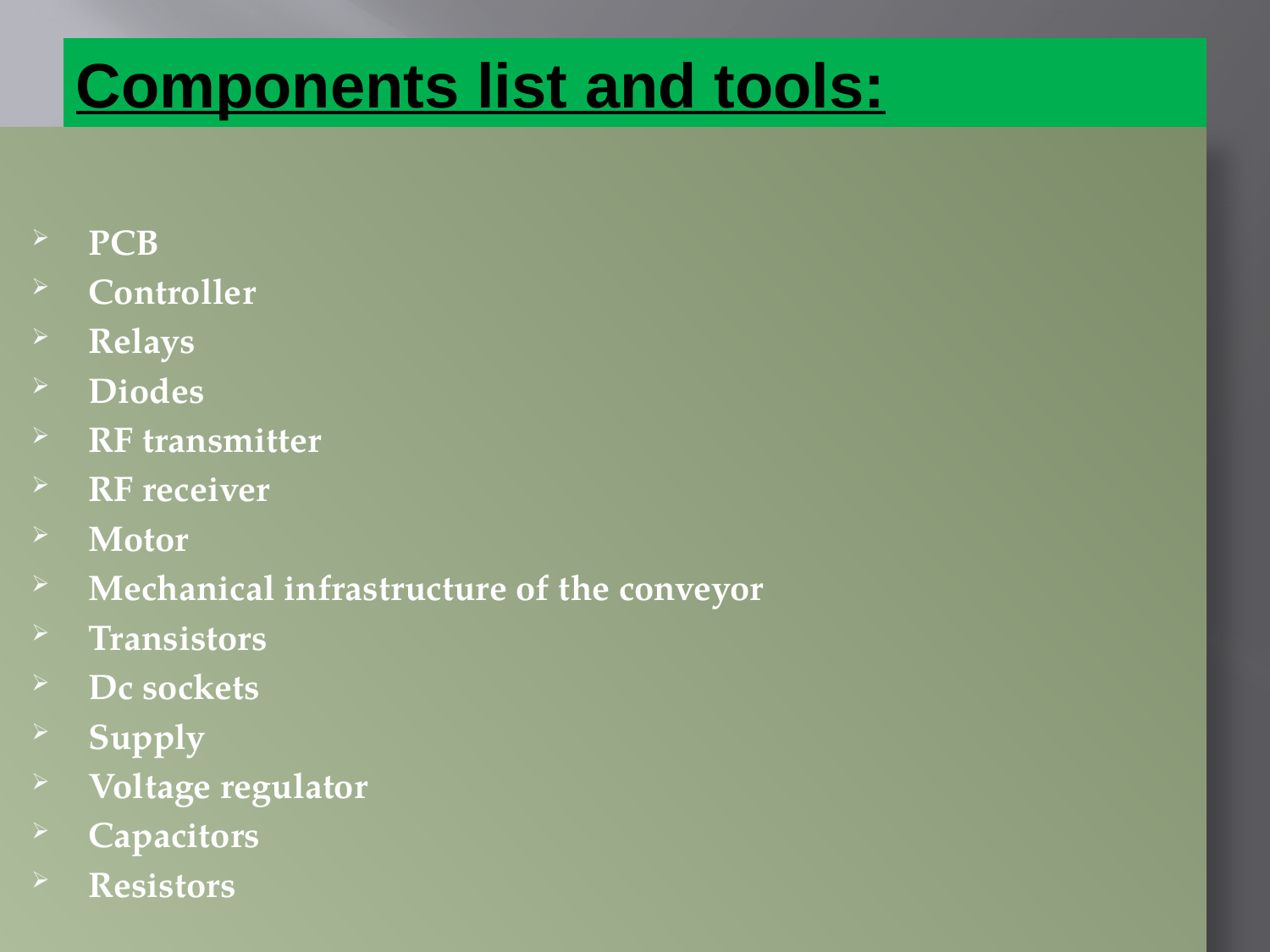

# Components list and tools:

PCB
Controller
Relays
Diodes
RF transmitter
RF receiver
Motor
Mechanical infrastructure of the conveyor
Transistors
Dc sockets
Supply
Voltage regulator
Capacitors
Resistors